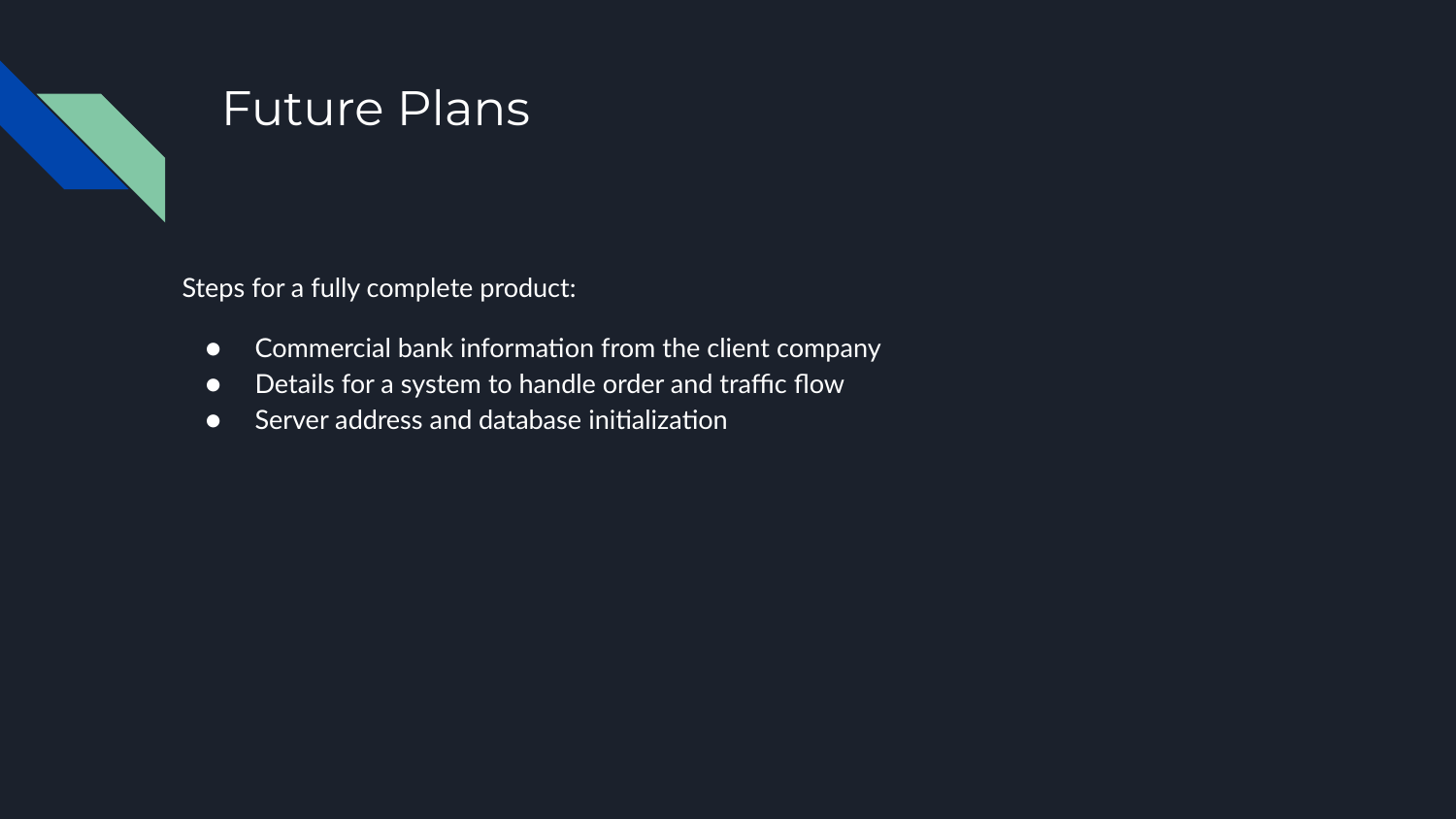

# Future Plans
Steps for a fully complete product:
Commercial bank information from the client company
Details for a system to handle order and traffic flow
Server address and database initialization